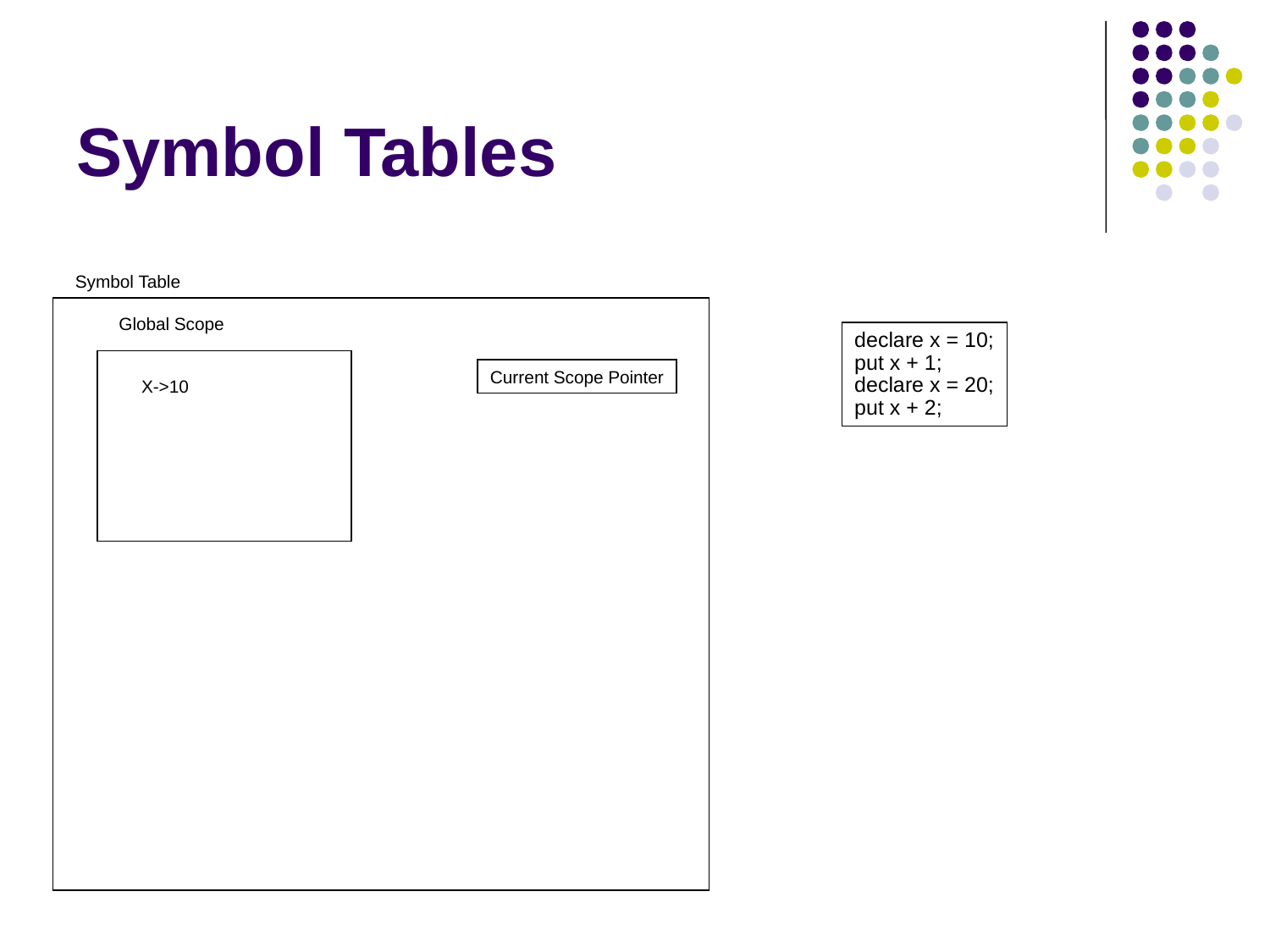

# Symbol Tables
Symbol Table

Global Scope
declare x = 10;
put x + 1;
declare x = 20;
put x + 2;

Current Scope Pointer
X->10